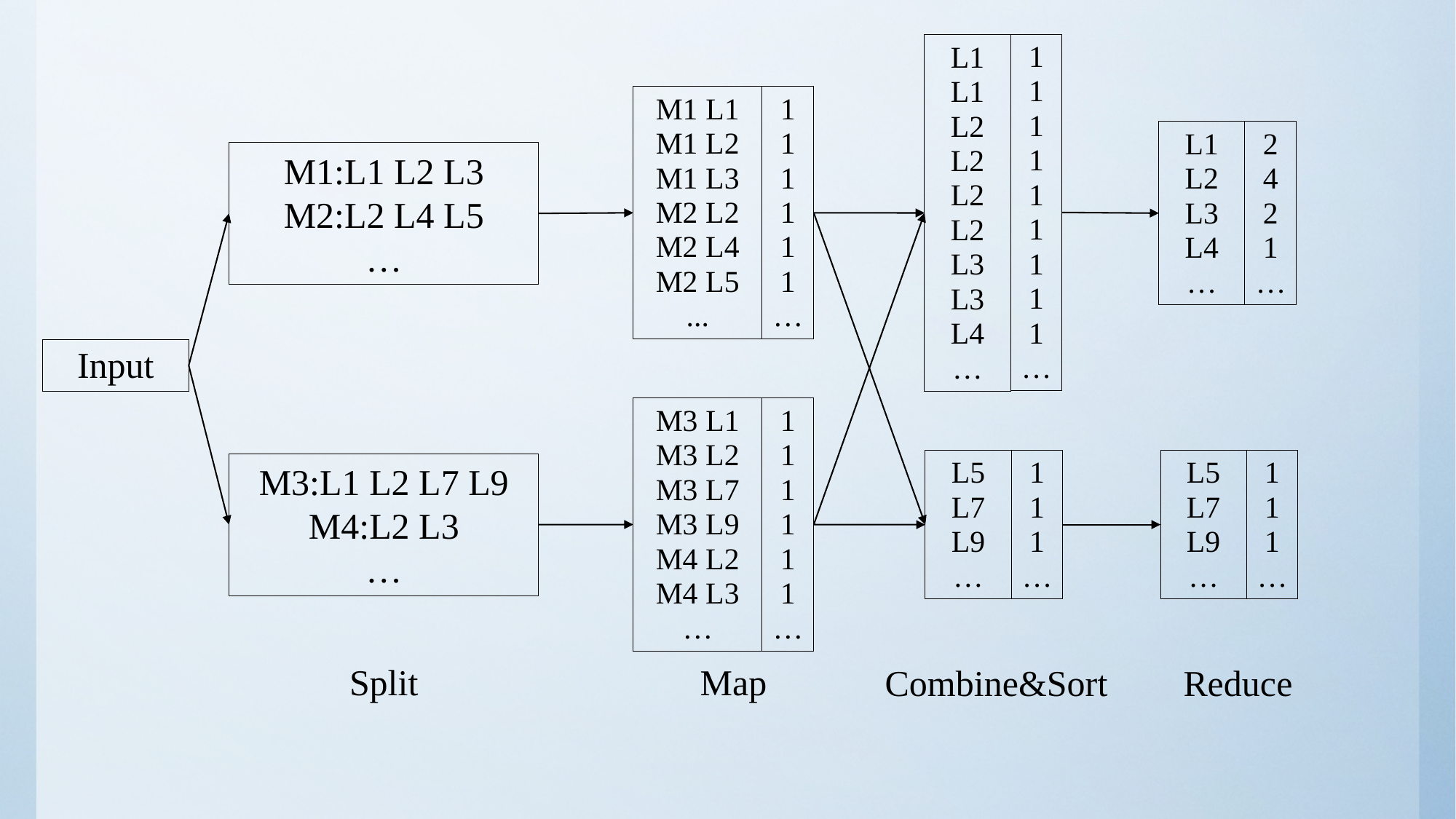

1
1
1
1
1
1
1
1
1
…
L1
L1
L2
L2
L2
L2
L3
L3
L4
…
M1 L1
M1 L2
M1 L3
M2 L2
M2 L4
M2 L5
...
1
1
1
1
1
1
…
L1
L2
L3
L4
…
2
4
2
1
…
M1:L1 L2 L3
M2:L2 L4 L5
…
Input
M3 L1
M3 L2
M3 L7
M3 L9
M4 L2
M4 L3
…
1
1
1
1
1
1
…
L5
L7
L9
…
1
1
1
…
L5
L7
L9
…
1
1
1
…
M3:L1 L2 L7 L9
M4:L2 L3
…
Split
Map
Combine&Sort
Reduce